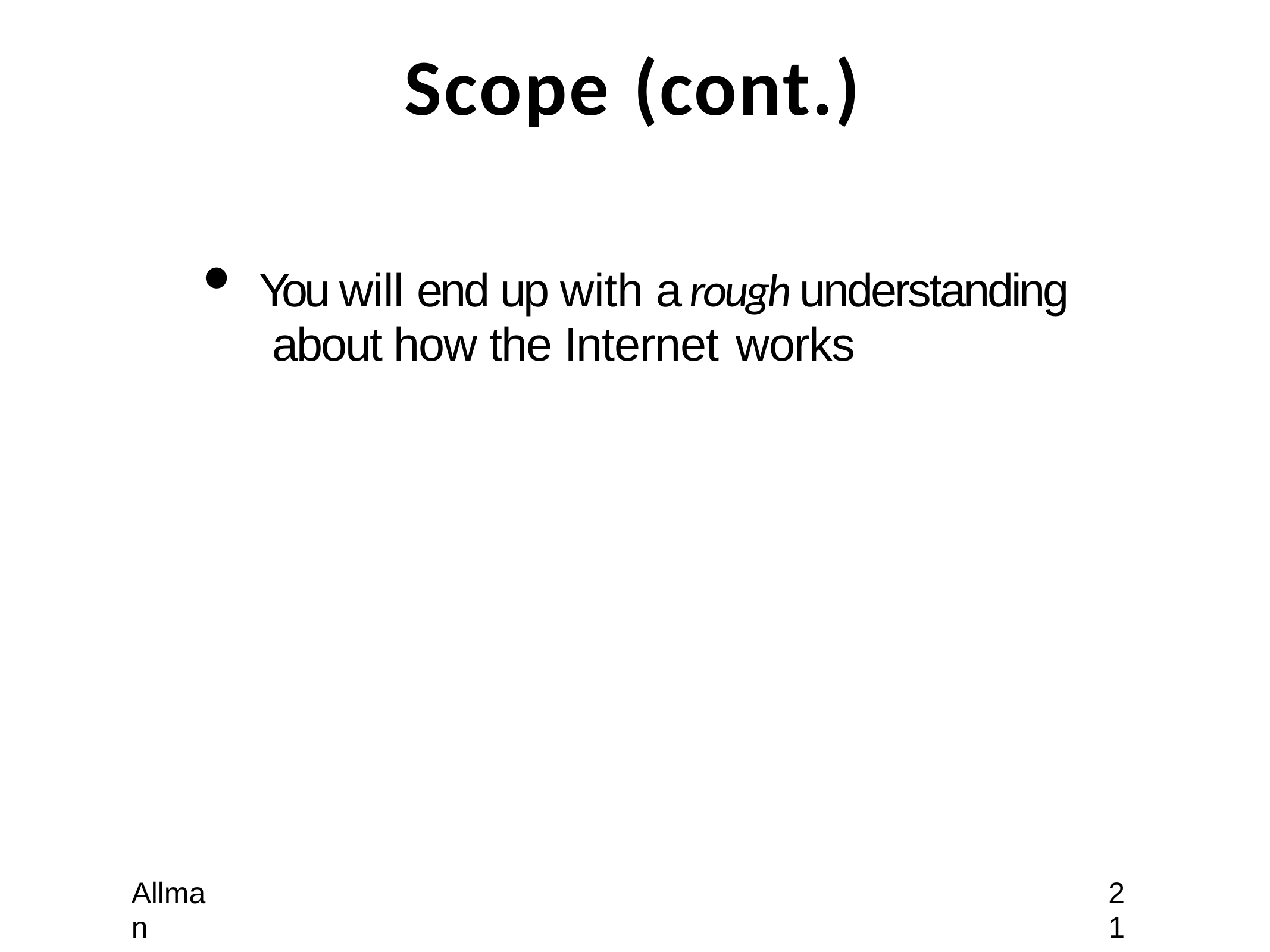

# Scope (cont.)
You will end up with a rough understanding  about how the Internet works
Allman
21